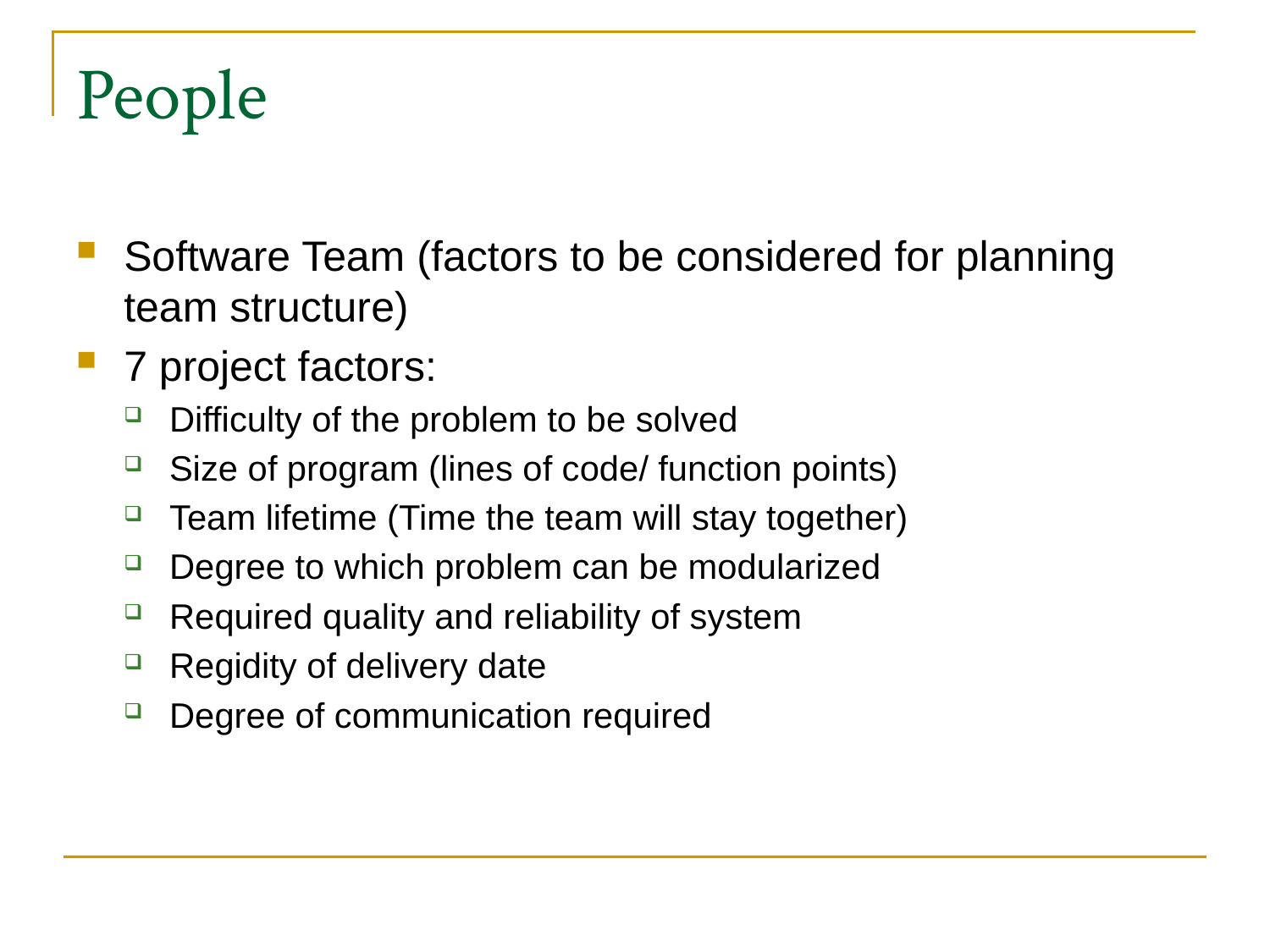

# People
Software Team (factors to be considered for planning team structure)
7 project factors:
Difficulty of the problem to be solved
Size of program (lines of code/ function points)
Team lifetime (Time the team will stay together)
Degree to which problem can be modularized
Required quality and reliability of system
Regidity of delivery date
Degree of communication required